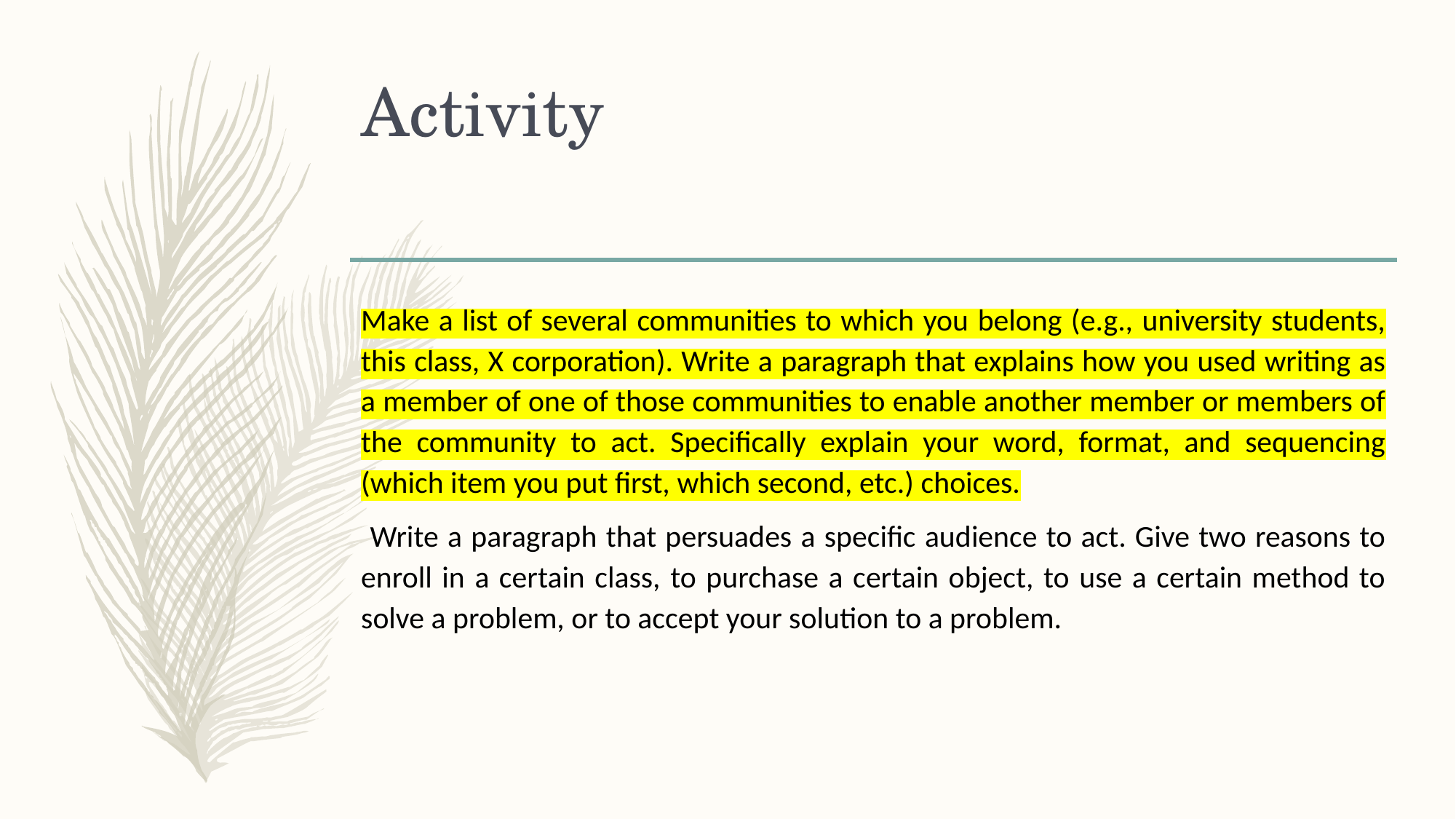

# Activity
Make a list of several communities to which you belong (e.g., university students, this class, X corporation). Write a paragraph that explains how you used writing as a member of one of those communities to enable another member or members of the community to act. Specifically explain your word, format, and sequencing (which item you put first, which second, etc.) choices.
 Write a paragraph that persuades a specific audience to act. Give two reasons to enroll in a certain class, to purchase a certain object, to use a certain method to solve a problem, or to accept your solution to a problem.